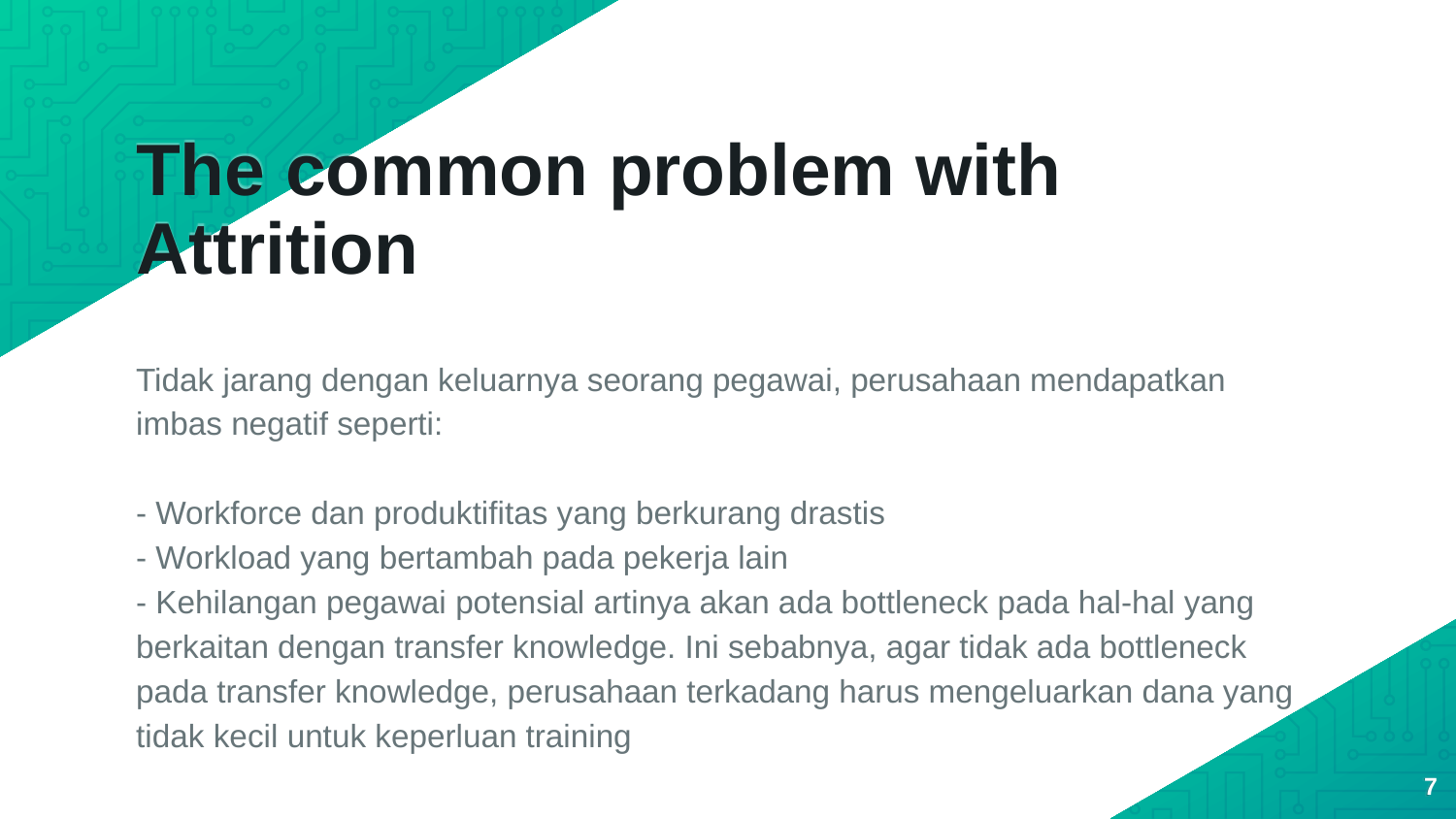

The common problem with Attrition

Tidak jarang dengan keluarnya seorang pegawai, perusahaan mendapatkan imbas negatif seperti:

- Workforce dan produktifitas yang berkurang drastis
- Workload yang bertambah pada pekerja lain
- Kehilangan pegawai potensial artinya akan ada bottleneck pada hal-hal yang berkaitan dengan transfer knowledge. Ini sebabnya, agar tidak ada bottleneck pada transfer knowledge, perusahaan terkadang harus mengeluarkan dana yang tidak kecil untuk keperluan training

7